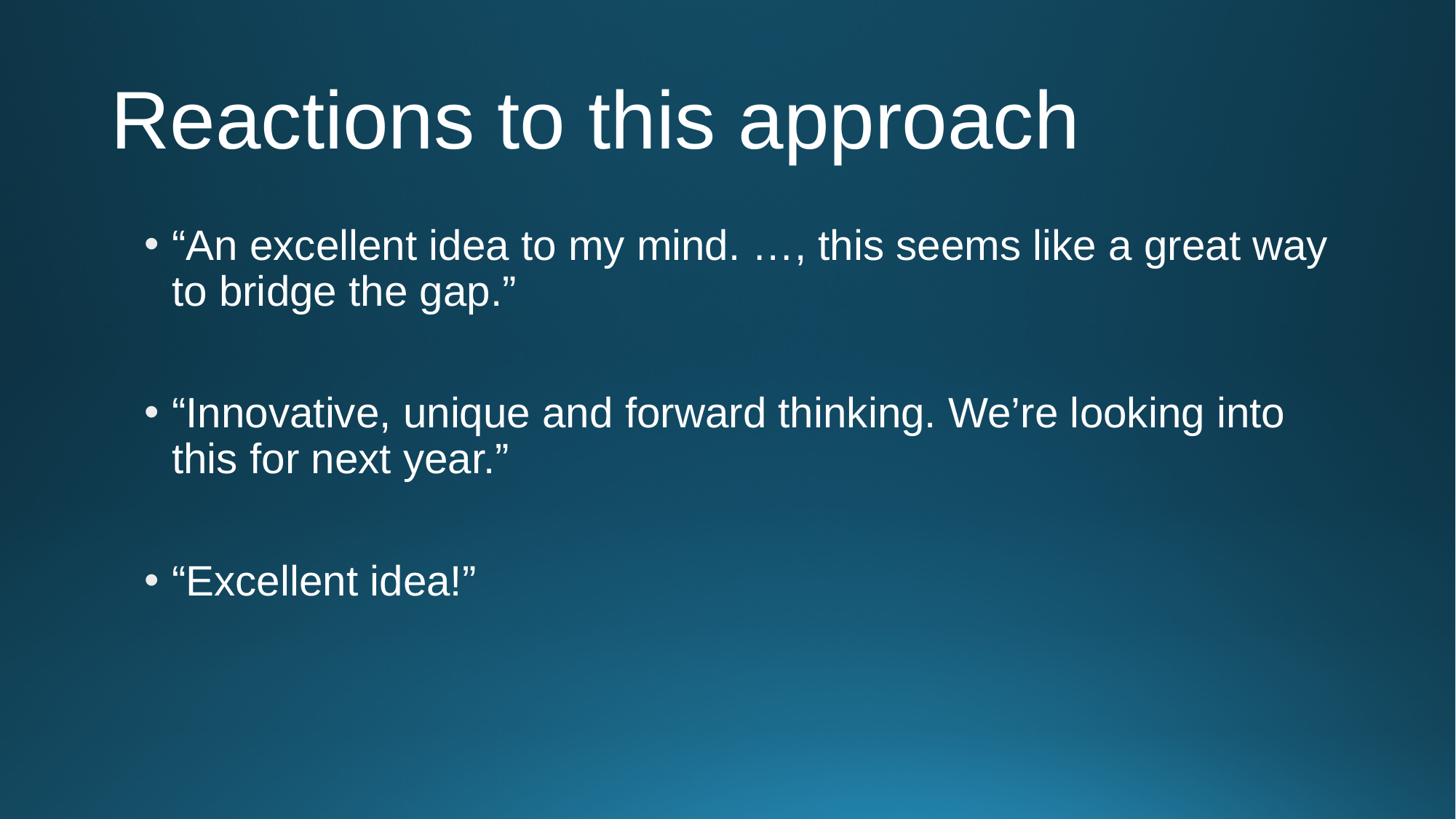

# Reactions to this approach
“An excellent idea to my mind. …, this seems like a great way to bridge the gap.”

“Innovative, unique and forward thinking. We’re looking into this for next year.”

“Excellent idea!”